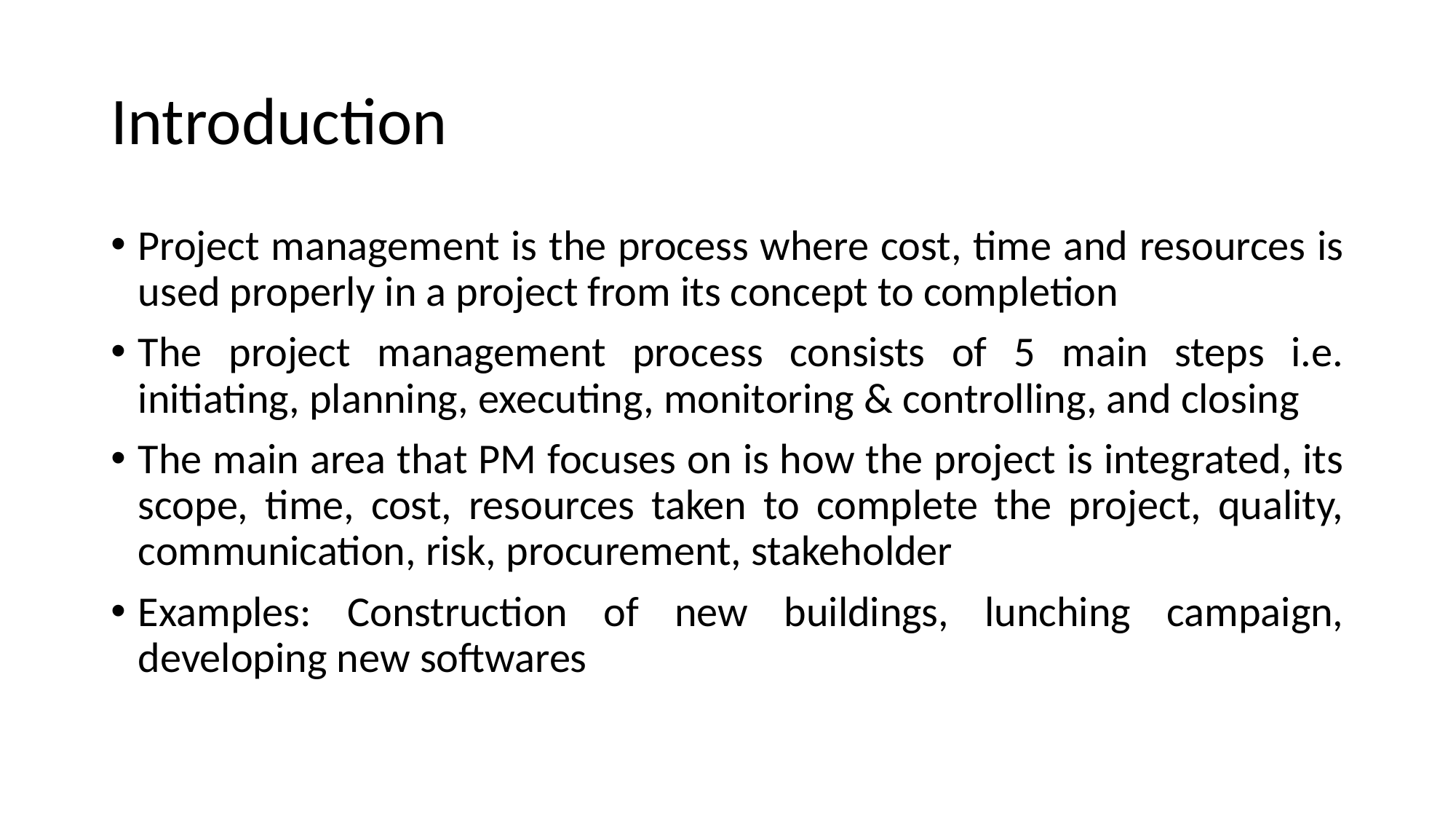

# Introduction
Project management is the process where cost, time and resources is used properly in a project from its concept to completion
The project management process consists of 5 main steps i.e. initiating, planning, executing, monitoring & controlling, and closing
The main area that PM focuses on is how the project is integrated, its scope, time, cost, resources taken to complete the project, quality, communication, risk, procurement, stakeholder
Examples: Construction of new buildings, lunching campaign, developing new softwares